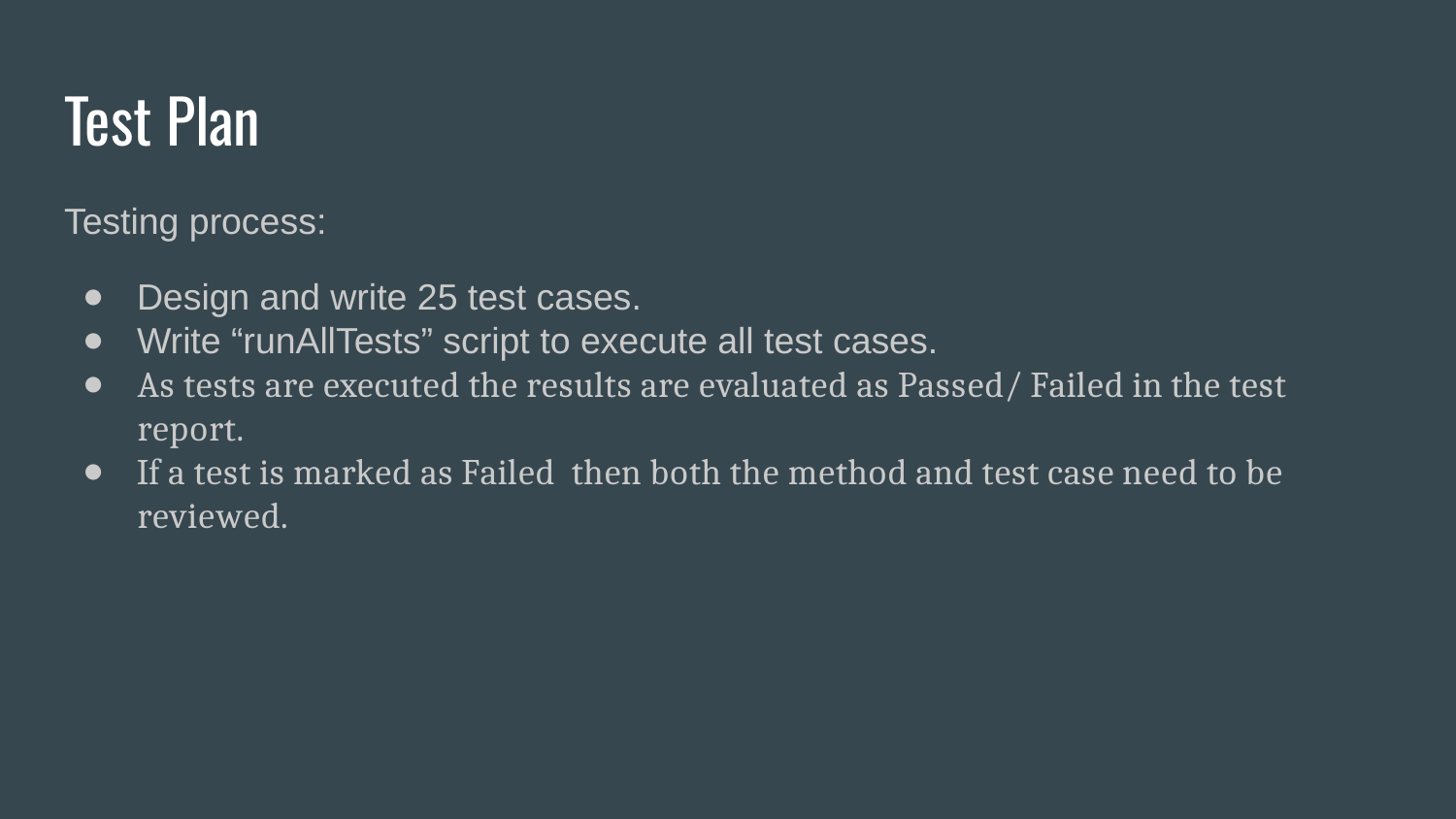

# Test Plan
Testing process:
Design and write 25 test cases.
Write “runAllTests” script to execute all test cases.
As tests are executed the results are evaluated as Passed/ Failed in the test report.
If a test is marked as Failed  then both the method and test case need to be reviewed.